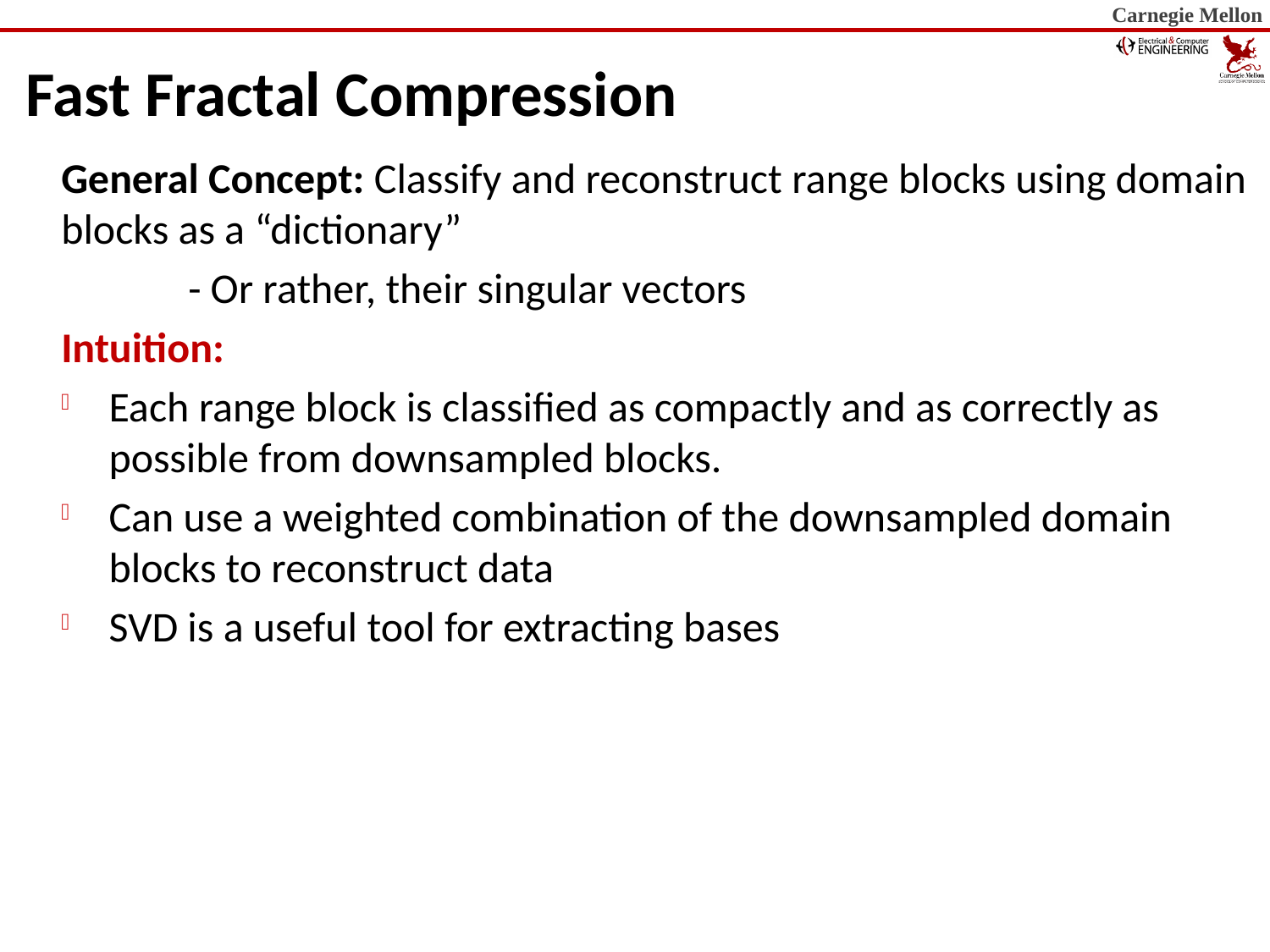

# Fast Fractal Compression
General Concept: Classify and reconstruct range blocks using domain blocks as a “dictionary”
	- Or rather, their singular vectors
Intuition:
Each range block is classified as compactly and as correctly as possible from downsampled blocks.
Can use a weighted combination of the downsampled domain blocks to reconstruct data
SVD is a useful tool for extracting bases